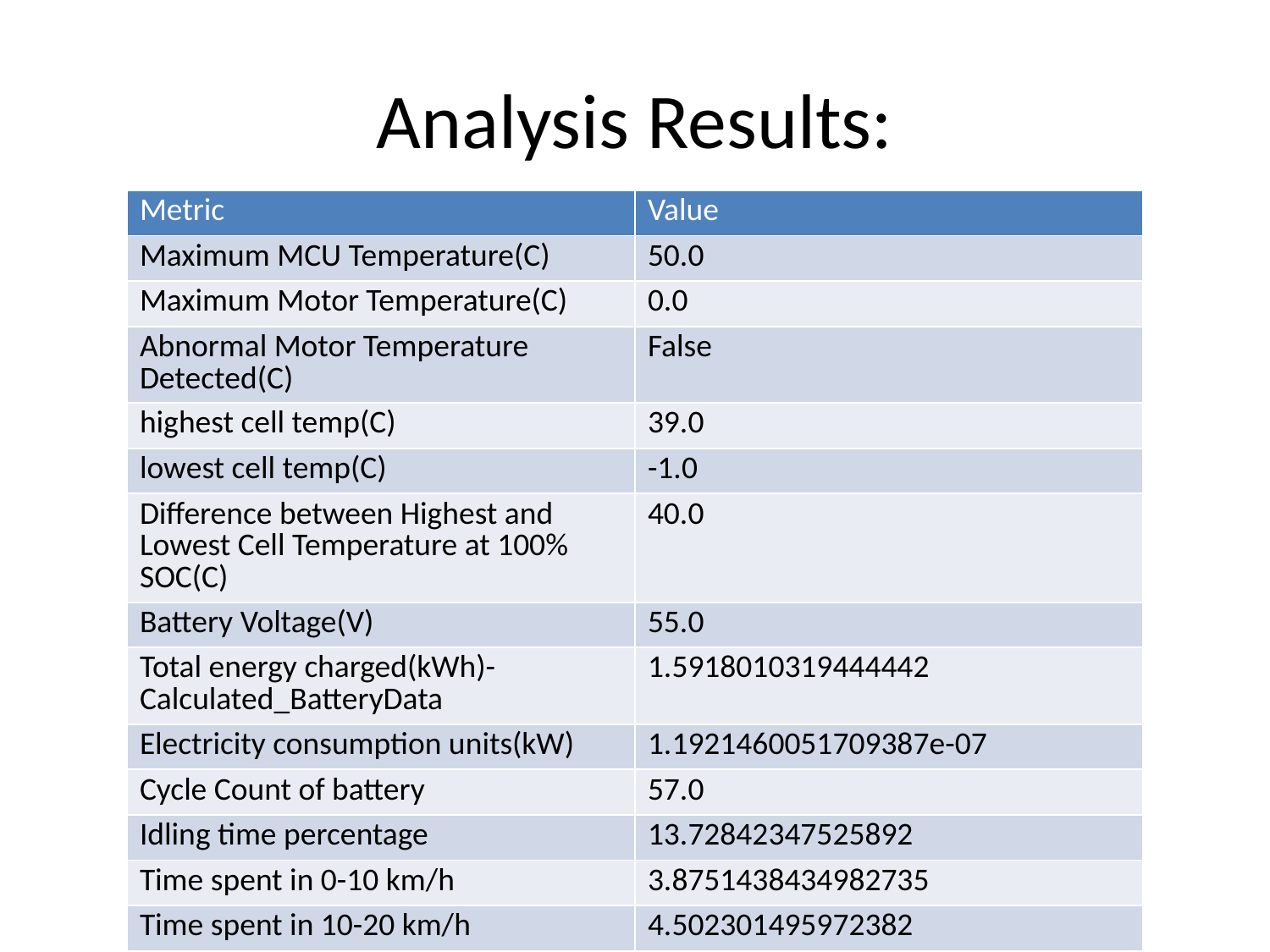

# Analysis Results:
| Metric | Value |
| --- | --- |
| Maximum MCU Temperature(C) | 50.0 |
| Maximum Motor Temperature(C) | 0.0 |
| Abnormal Motor Temperature Detected(C) | False |
| highest cell temp(C) | 39.0 |
| lowest cell temp(C) | -1.0 |
| Difference between Highest and Lowest Cell Temperature at 100% SOC(C) | 40.0 |
| Battery Voltage(V) | 55.0 |
| Total energy charged(kWh)- Calculated\_BatteryData | 1.5918010319444442 |
| Electricity consumption units(kW) | 1.1921460051709387e-07 |
| Cycle Count of battery | 57.0 |
| Idling time percentage | 13.72842347525892 |
| Time spent in 0-10 km/h | 3.8751438434982735 |
| Time spent in 10-20 km/h | 4.502301495972382 |